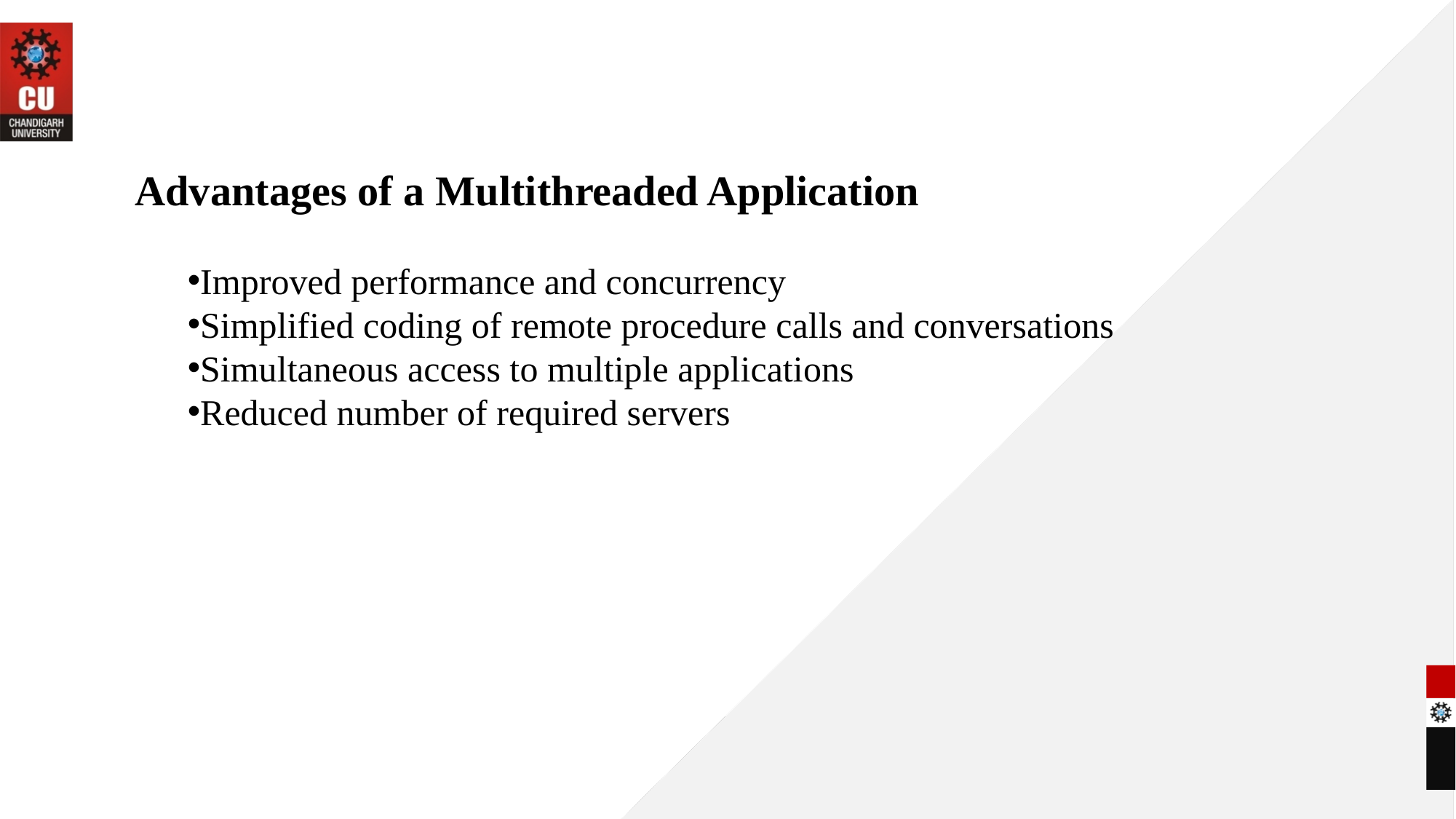

Advantages of a Multithreaded Application

Improved performance and concurrency
Simplified coding of remote procedure calls and conversations
Simultaneous access to multiple applications
Reduced number of required servers